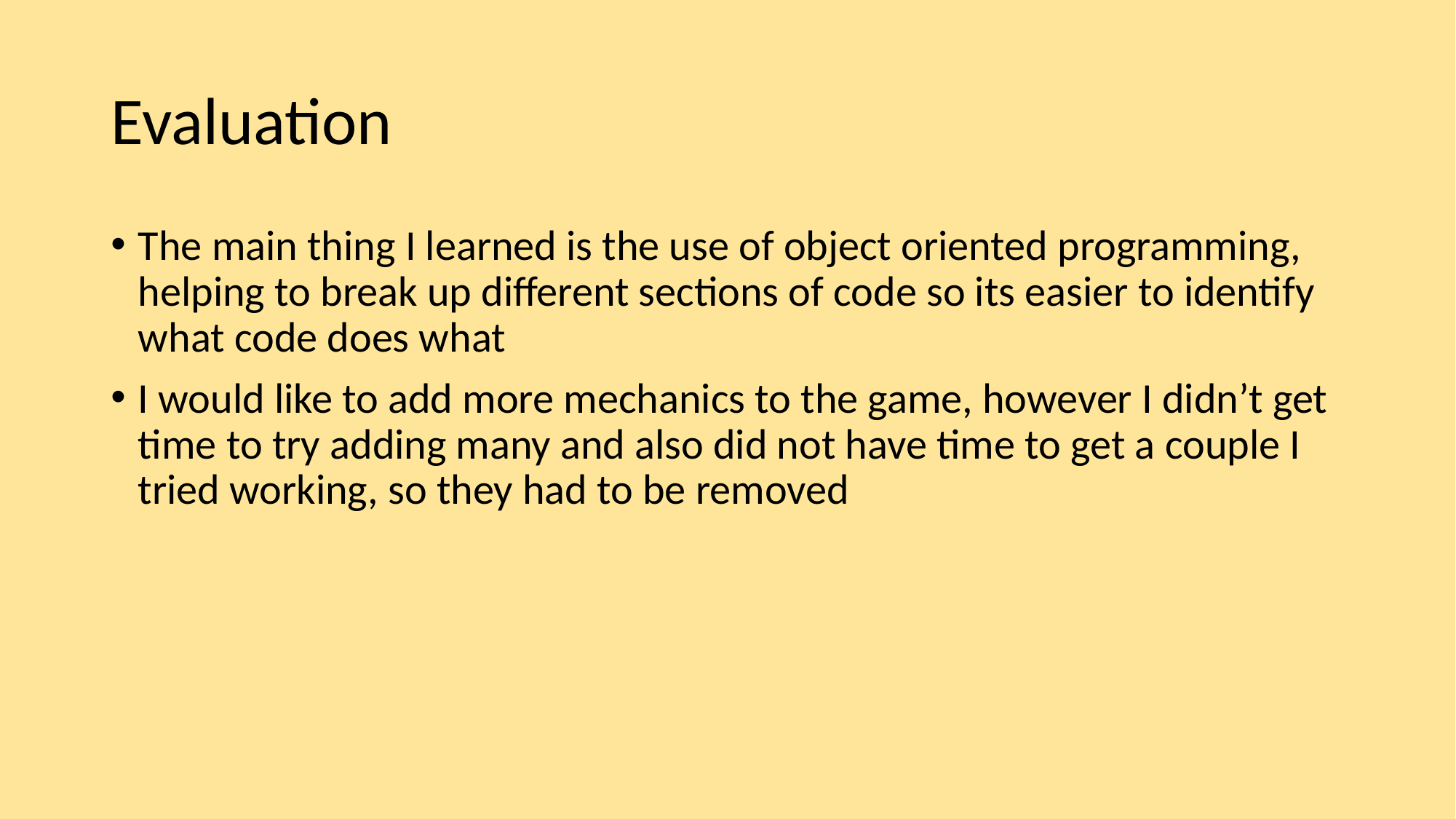

# Evaluation
The main thing I learned is the use of object oriented programming, helping to break up different sections of code so its easier to identify what code does what
I would like to add more mechanics to the game, however I didn’t get time to try adding many and also did not have time to get a couple I tried working, so they had to be removed